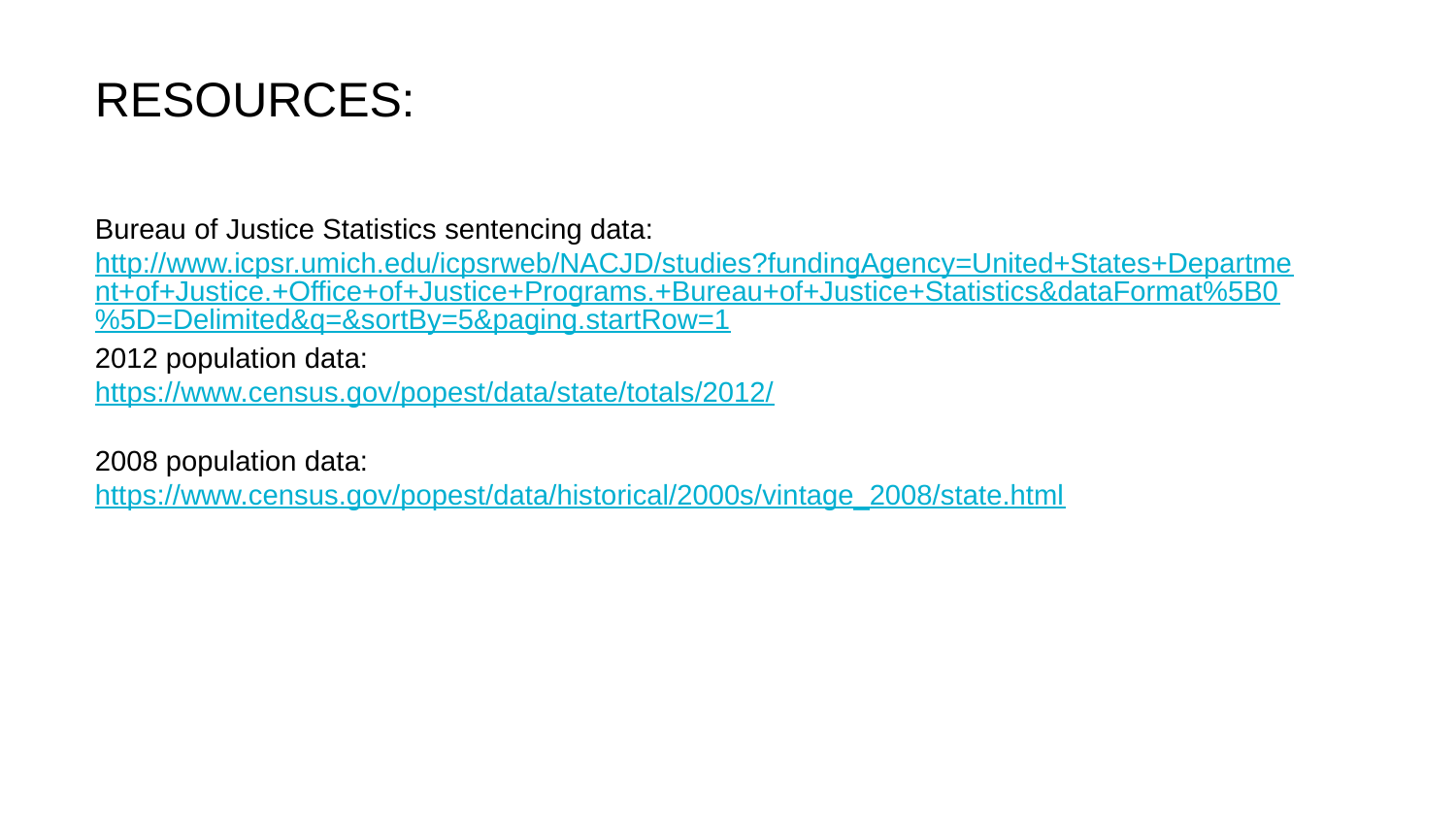

RESOURCES:
Bureau of Justice Statistics sentencing data: http://www.icpsr.umich.edu/icpsrweb/NACJD/studies?fundingAgency=United+States+Department+of+Justice.+Office+of+Justice+Programs.+Bureau+of+Justice+Statistics&dataFormat%5B0%5D=Delimited&q=&sortBy=5&paging.startRow=1
2012 population data:
https://www.census.gov/popest/data/state/totals/2012/

2008 population data: https://www.census.gov/popest/data/historical/2000s/vintage_2008/state.html